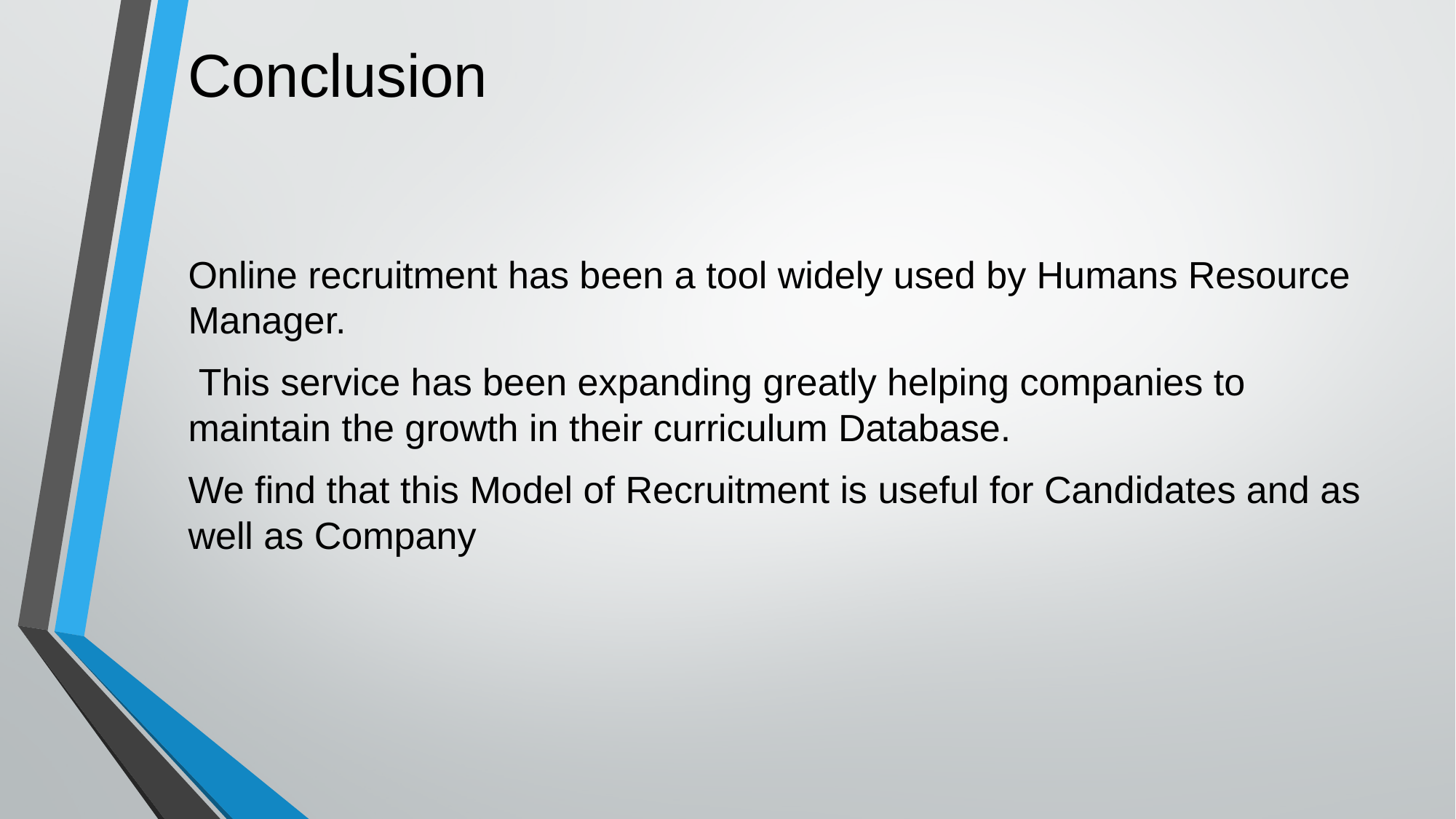

# Conclusion
Online recruitment has been a tool widely used by Humans Resource Manager.
 This service has been expanding greatly helping companies to maintain the growth in their curriculum Database.
We find that this Model of Recruitment is useful for Candidates and as well as Company